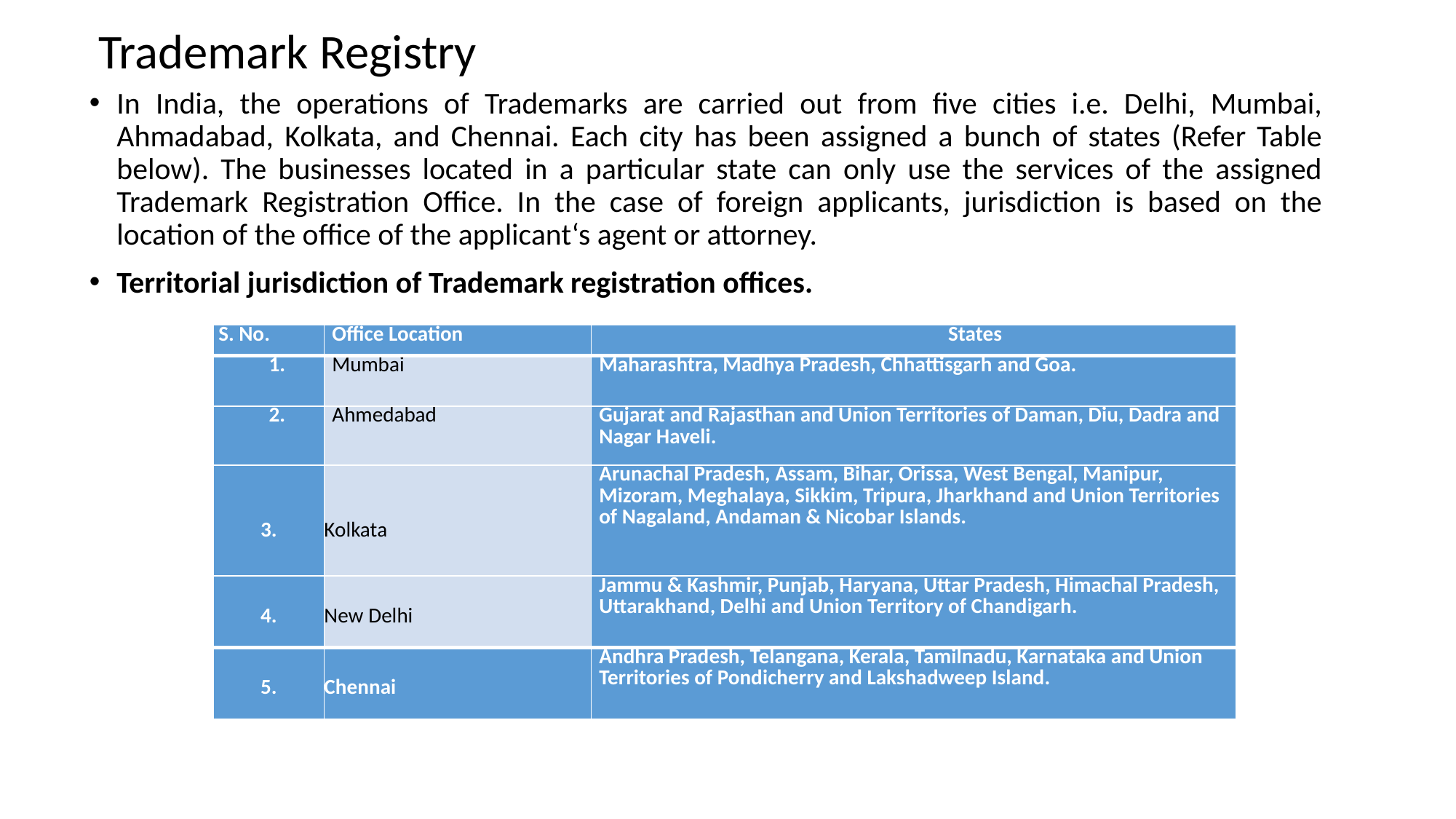

# Trademark Registry
In India, the operations of Trademarks are carried out from five cities i.e. Delhi, Mumbai, Ahmadabad, Kolkata, and Chennai. Each city has been assigned a bunch of states (Refer Table below). The businesses located in a particular state can only use the services of the assigned Trademark Registration Office. In the case of foreign applicants, jurisdiction is based on the location of the office of the applicant‘s agent or attorney.
Territorial jurisdiction of Trademark registration offices.

| S. No. | Office Location | States |
| --- | --- | --- |
| 1. | Mumbai | Maharashtra, Madhya Pradesh, Chhattisgarh and Goa. |
| 2. | Ahmedabad | Gujarat and Rajasthan and Union Territories of Daman, Diu, Dadra and Nagar Haveli. |
| 3. | Kolkata | Arunachal Pradesh, Assam, Bihar, Orissa, West Bengal, Manipur, Mizoram, Meghalaya, Sikkim, Tripura, Jharkhand and Union Territories of Nagaland, Andaman & Nicobar Islands. |
| 4. | New Delhi | Jammu & Kashmir, Punjab, Haryana, Uttar Pradesh, Himachal Pradesh, Uttarakhand, Delhi and Union Territory of Chandigarh. |
| 5. | Chennai | Andhra Pradesh, Telangana, Kerala, Tamilnadu, Karnataka and Union Territories of Pondicherry and Lakshadweep Island. |